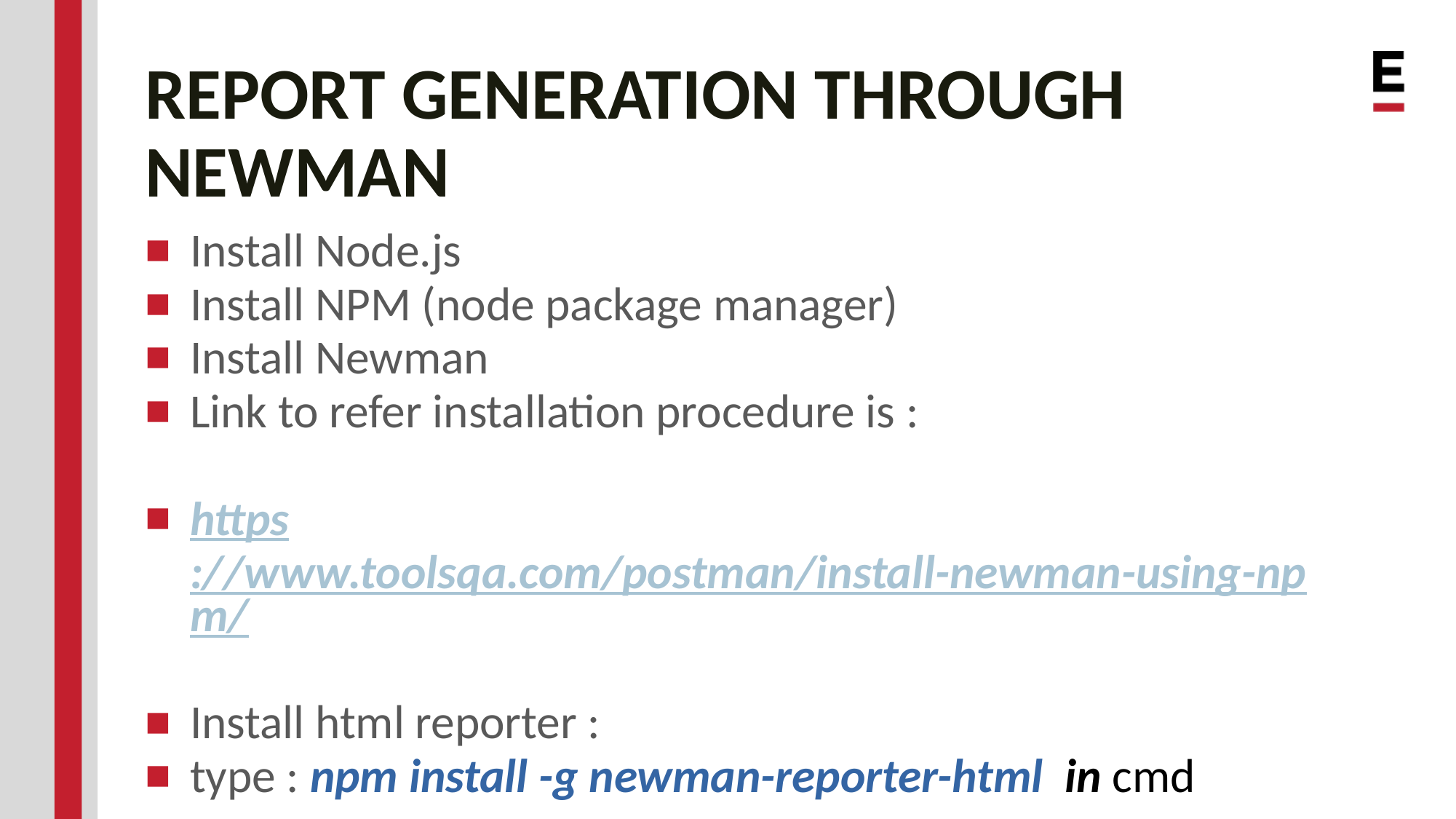

# REPORT GENERATION THROUGH NEWMAN
Install Node.js
Install NPM (node package manager)
Install Newman
Link to refer installation procedure is :

https://www.toolsqa.com/postman/install-newman-using-npm/

Install html reporter :
type : npm install -g newman-reporter-html  in cmd